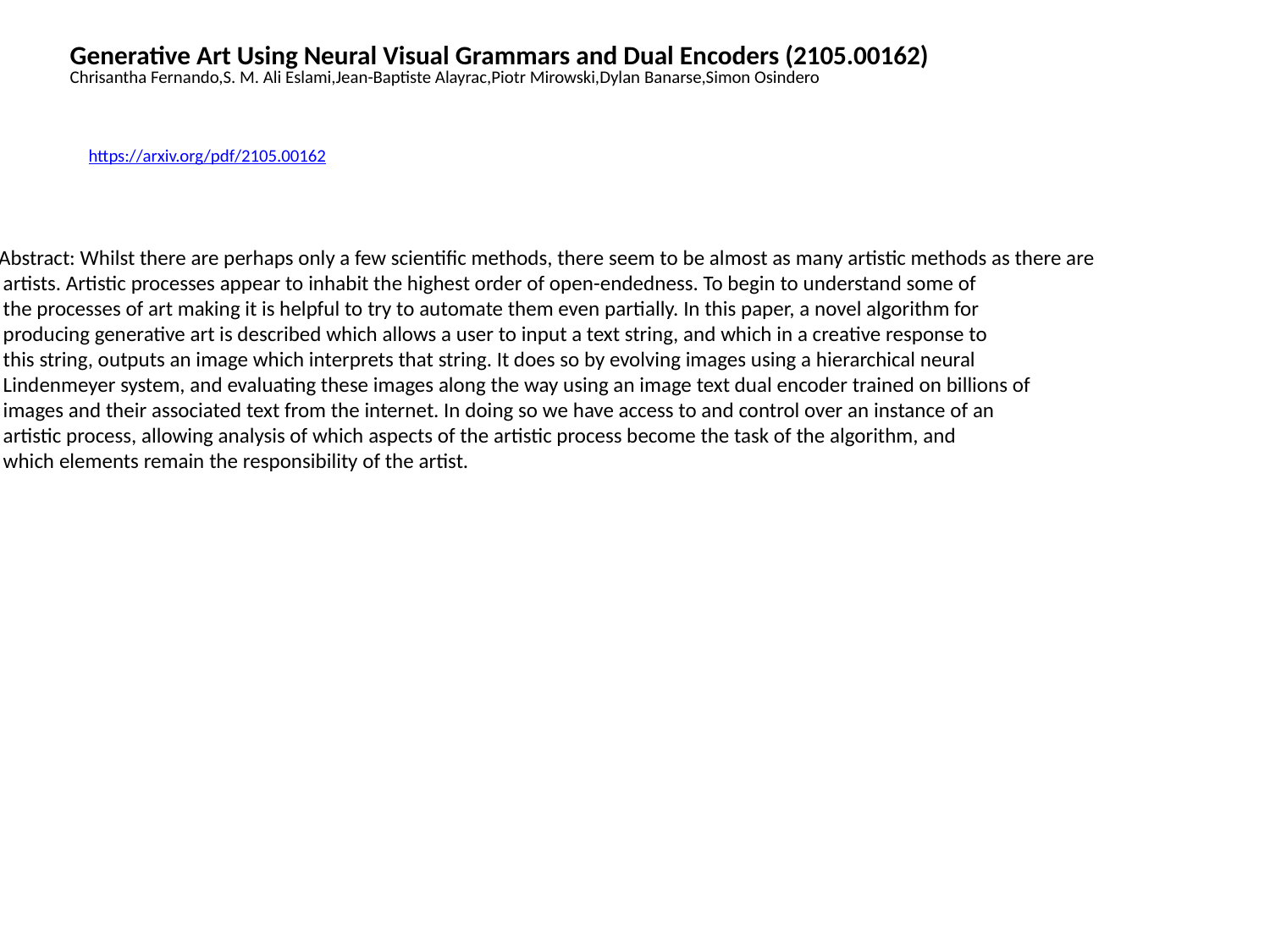

Generative Art Using Neural Visual Grammars and Dual Encoders (2105.00162)
Chrisantha Fernando,S. M. Ali Eslami,Jean-Baptiste Alayrac,Piotr Mirowski,Dylan Banarse,Simon Osindero

https://arxiv.org/pdf/2105.00162

Abstract: Whilst there are perhaps only a few scientific methods, there seem to be almost as many artistic methods as there are
 artists. Artistic processes appear to inhabit the highest order of open-endedness. To begin to understand some of
 the processes of art making it is helpful to try to automate them even partially. In this paper, a novel algorithm for
 producing generative art is described which allows a user to input a text string, and which in a creative response to
 this string, outputs an image which interprets that string. It does so by evolving images using a hierarchical neural
 Lindenmeyer system, and evaluating these images along the way using an image text dual encoder trained on billions of
 images and their associated text from the internet. In doing so we have access to and control over an instance of an
 artistic process, allowing analysis of which aspects of the artistic process become the task of the algorithm, and
 which elements remain the responsibility of the artist.